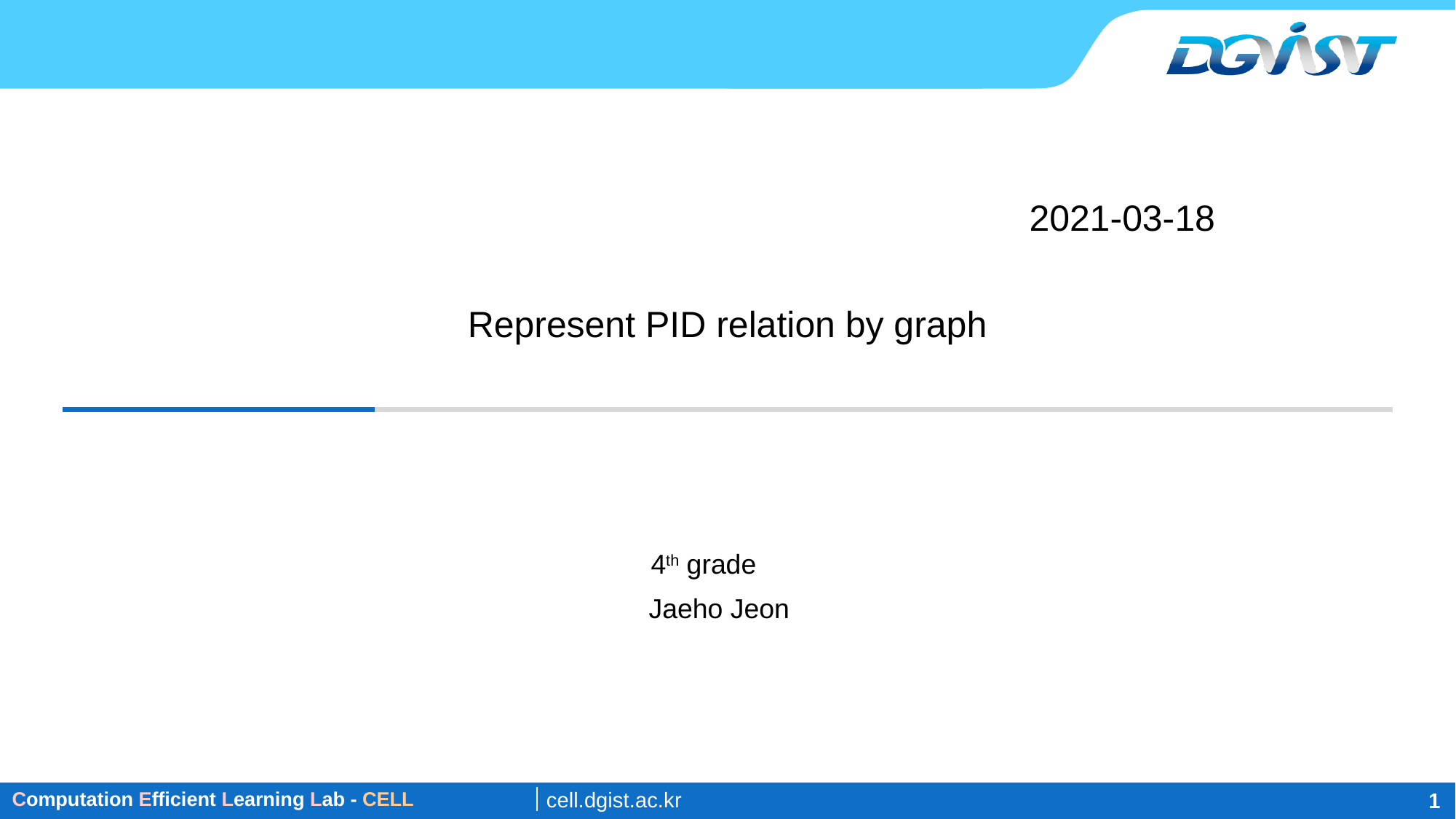

2021-03-18
# Represent PID relation by graph

4th grade
Jaeho Jeon